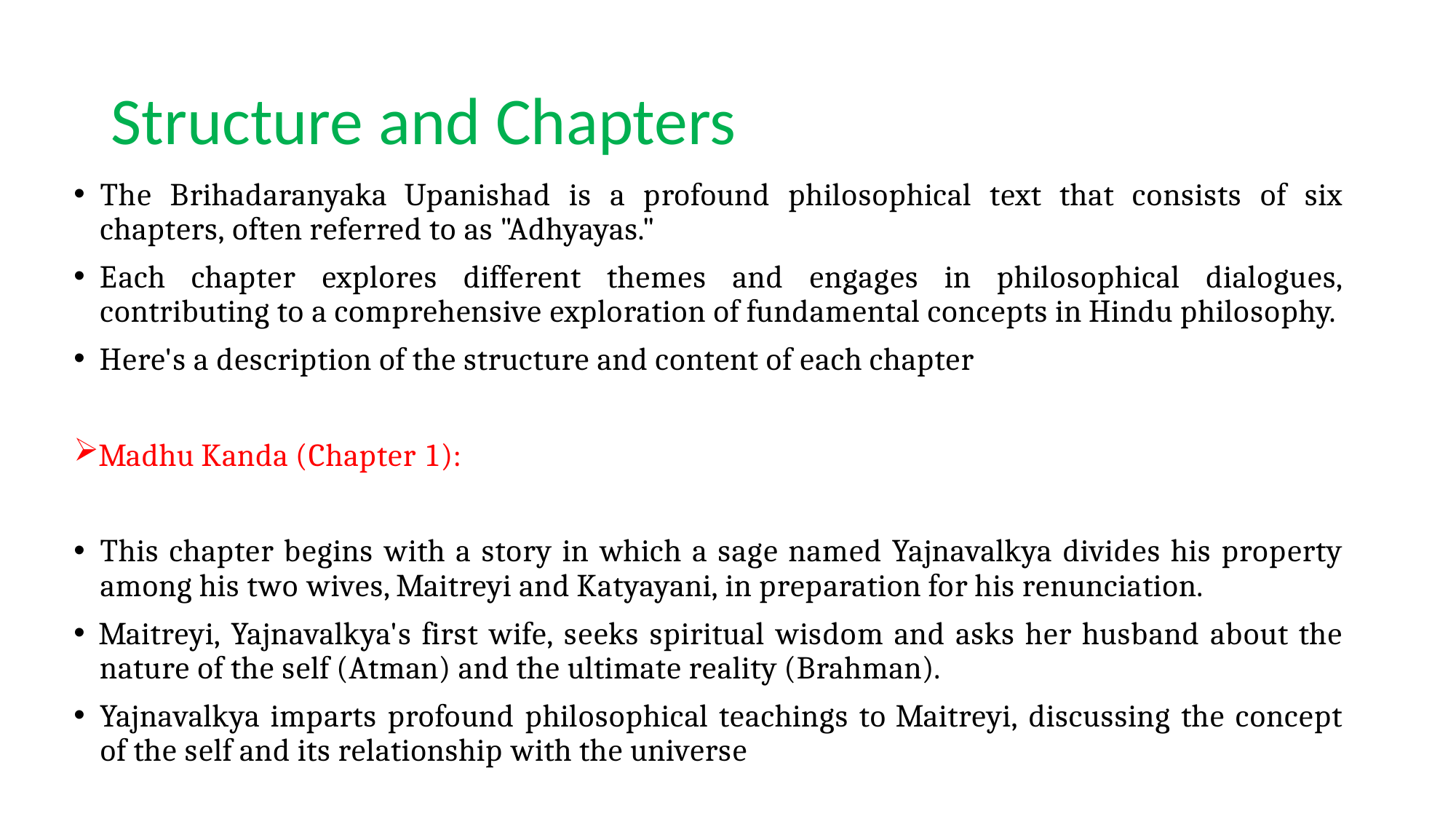

# Structure and Chapters
The Brihadaranyaka Upanishad is a profound philosophical text that consists of six chapters, often referred to as "Adhyayas."
Each chapter explores different themes and engages in philosophical dialogues, contributing to a comprehensive exploration of fundamental concepts in Hindu philosophy.
Here's a description of the structure and content of each chapter

Madhu Kanda (Chapter 1):

This chapter begins with a story in which a sage named Yajnavalkya divides his property among his two wives, Maitreyi and Katyayani, in preparation for his renunciation.
Maitreyi, Yajnavalkya's first wife, seeks spiritual wisdom and asks her husband about the nature of the self (Atman) and the ultimate reality (Brahman).
Yajnavalkya imparts profound philosophical teachings to Maitreyi, discussing the concept of the self and its relationship with the universe